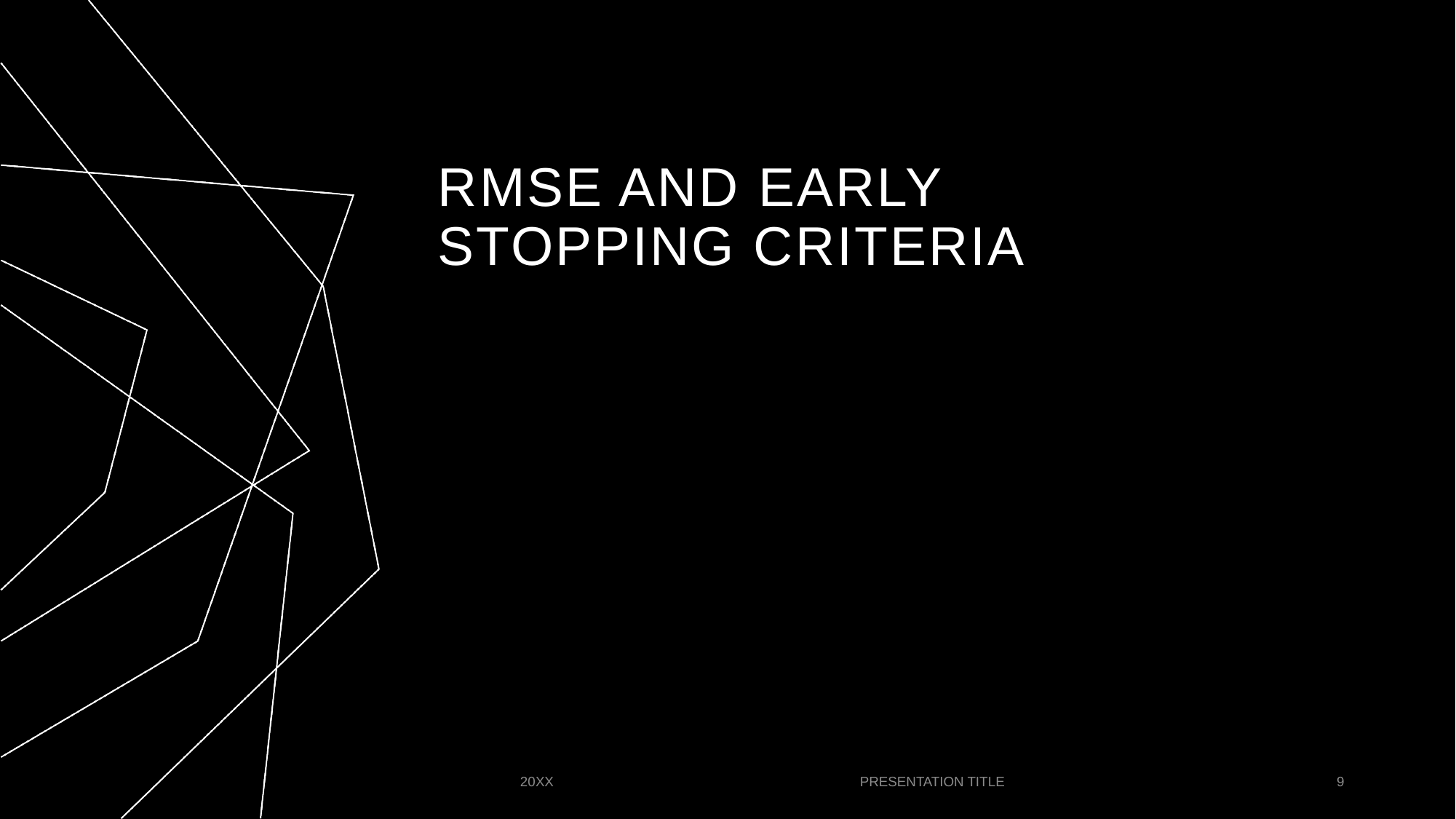

# RMSE and early stopping criteria

20XX
PRESENTATION TITLE
9